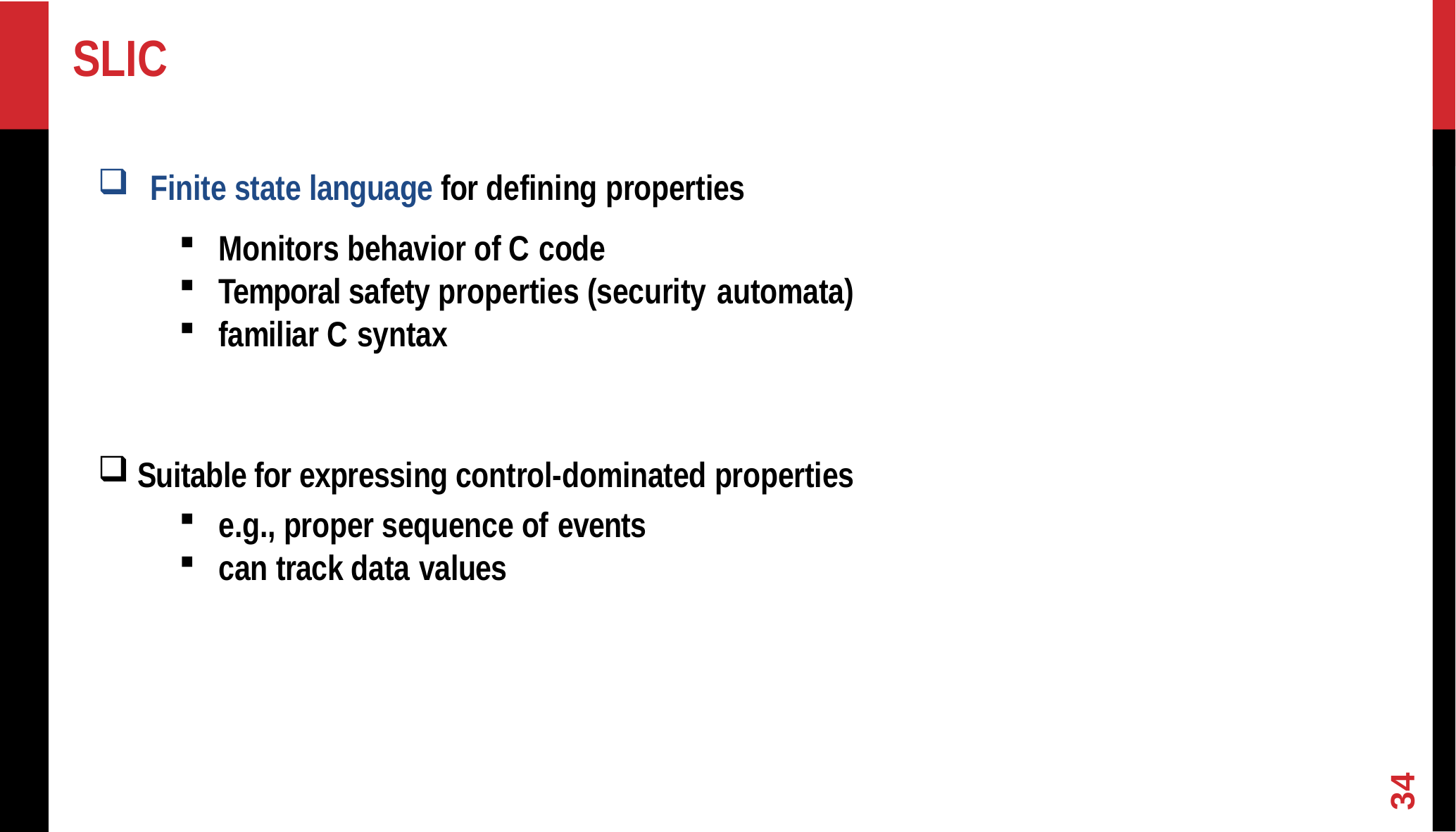

# SLIC
Finite state language for defining properties
Monitors behavior of C code
Temporal safety properties (security automata)
familiar C syntax
Suitable for expressing control-dominated properties
e.g., proper sequence of events
can track data values
34